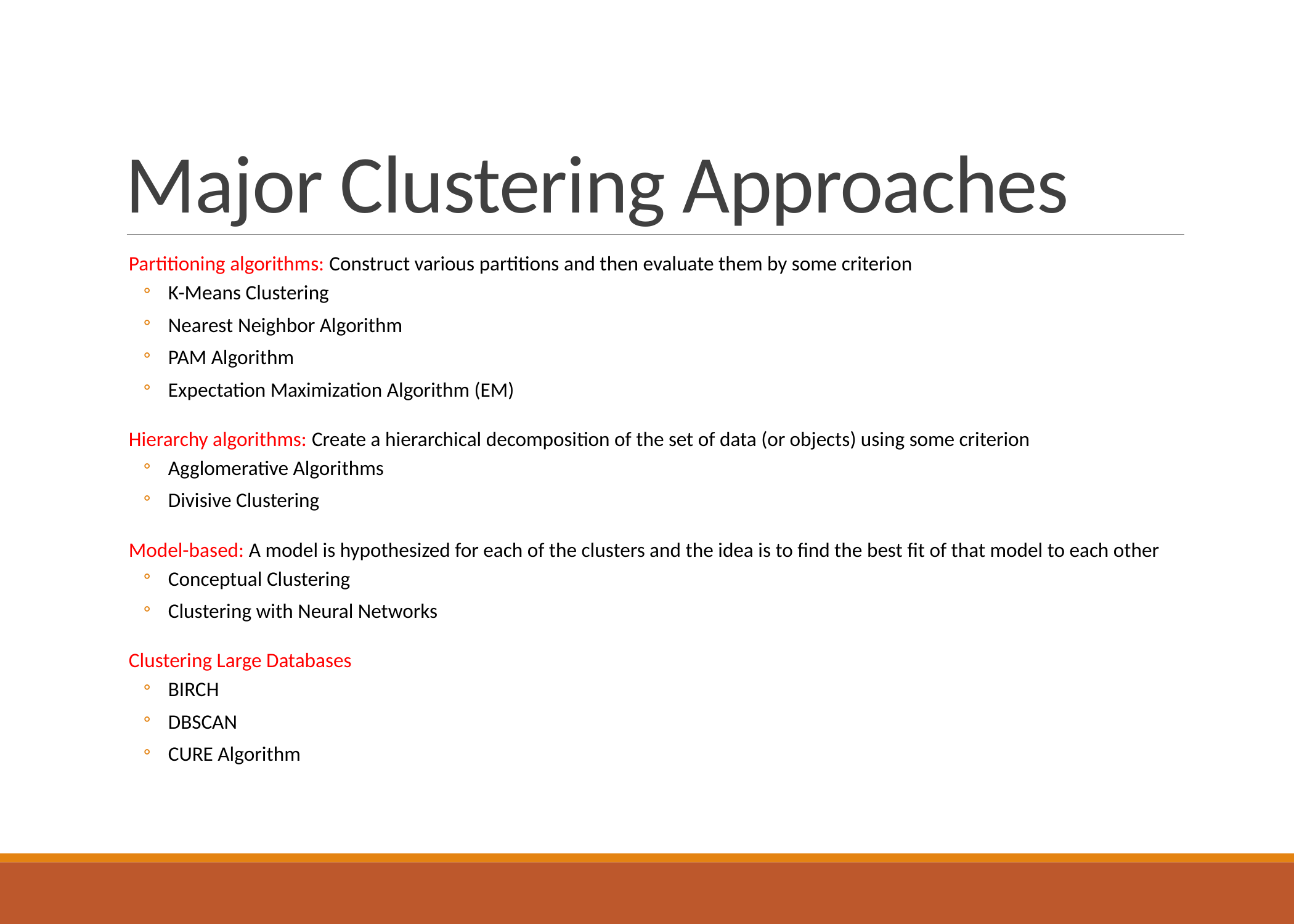

# Major Clustering Approaches
Partitioning algorithms: Construct various partitions and then evaluate them by some criterion
K-Means Clustering
Nearest Neighbor Algorithm
PAM Algorithm
Expectation Maximization Algorithm (EM)
Hierarchy algorithms: Create a hierarchical decomposition of the set of data (or objects) using some criterion
Agglomerative Algorithms
Divisive Clustering
Model-based: A model is hypothesized for each of the clusters and the idea is to find the best fit of that model to each other
Conceptual Clustering
Clustering with Neural Networks
Clustering Large Databases
BIRCH
DBSCAN
CURE Algorithm